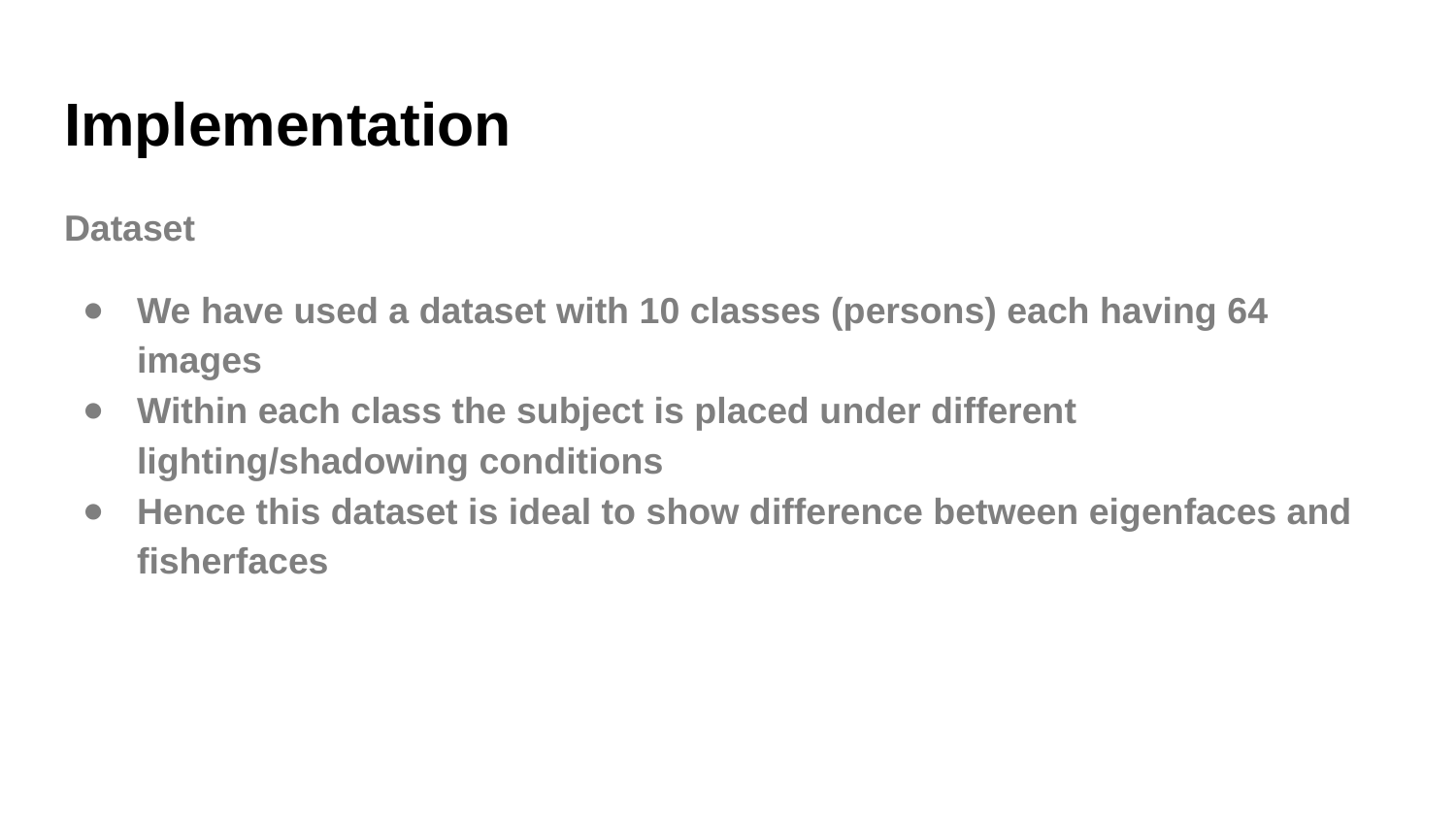

# Implementation
Dataset
We have used a dataset with 10 classes (persons) each having 64 images
Within each class the subject is placed under different lighting/shadowing conditions
Hence this dataset is ideal to show difference between eigenfaces and fisherfaces